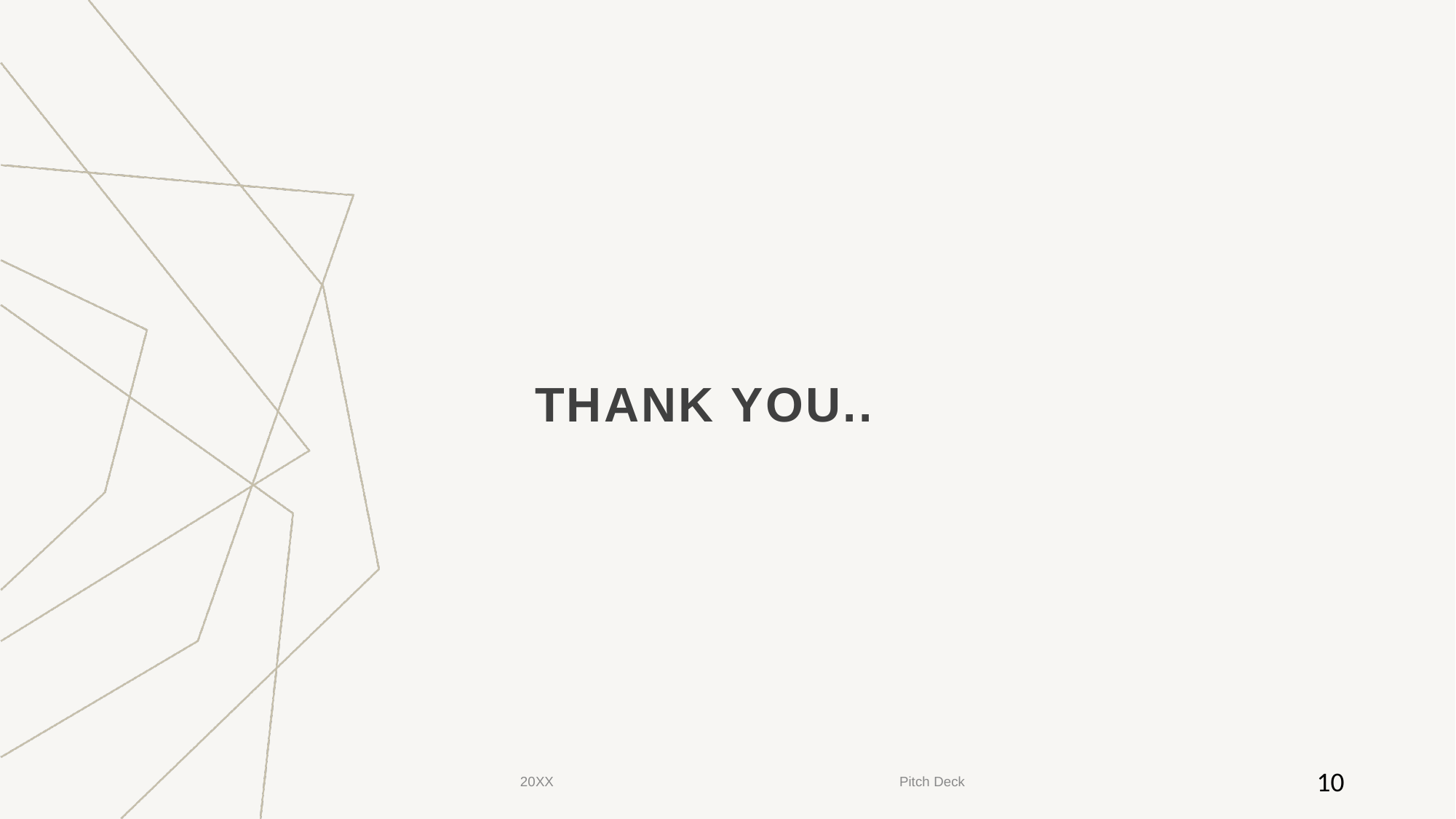

# Thank YOU..
20XX
Pitch Deck
10